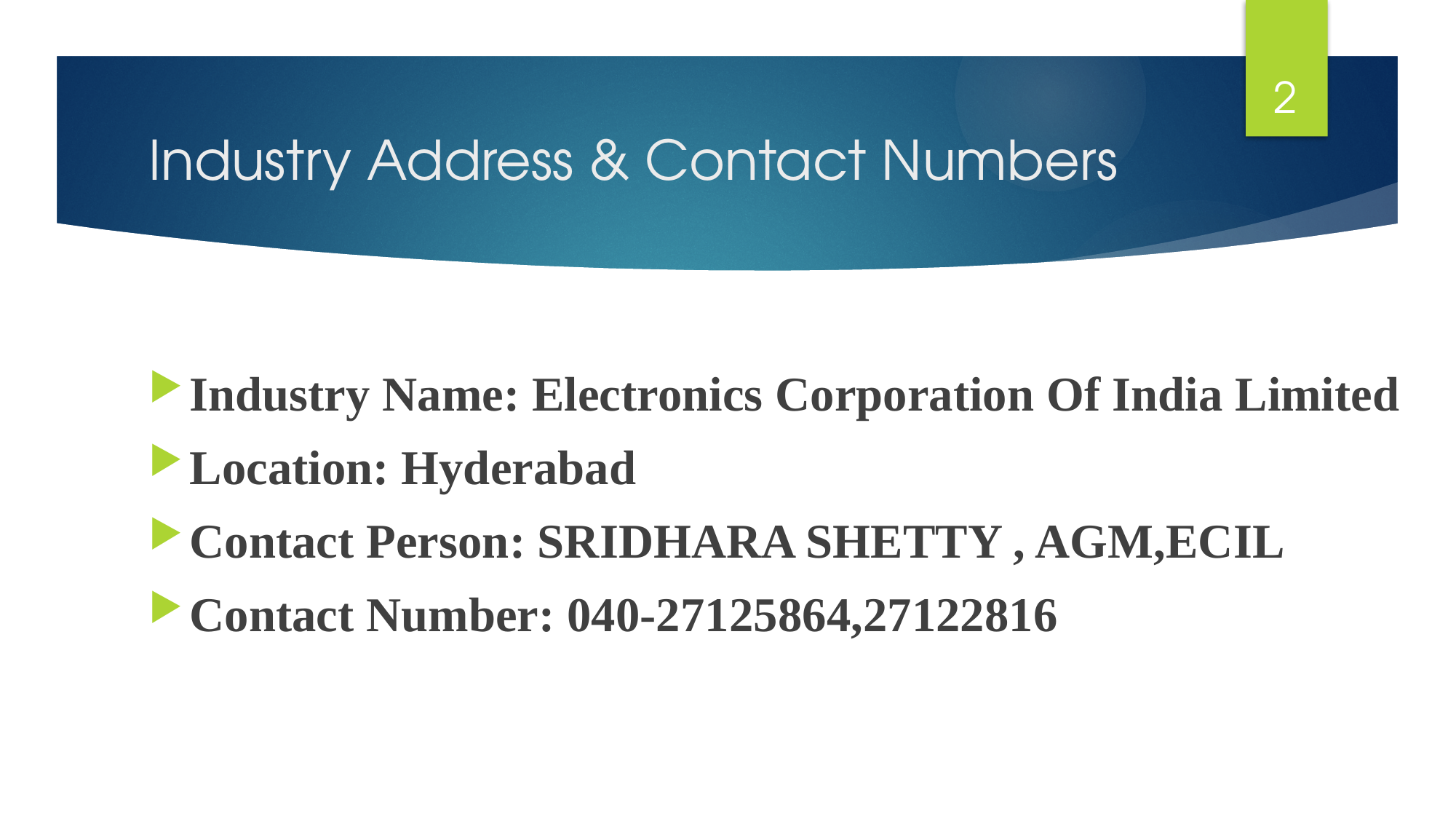

2
# Industry Address & Contact Numbers
Industry Name: Electronics Corporation Of India Limited
Location: Hyderabad
Contact Person: SRIDHARA SHETTY , AGM,ECIL
Contact Number: 040-27125864,27122816